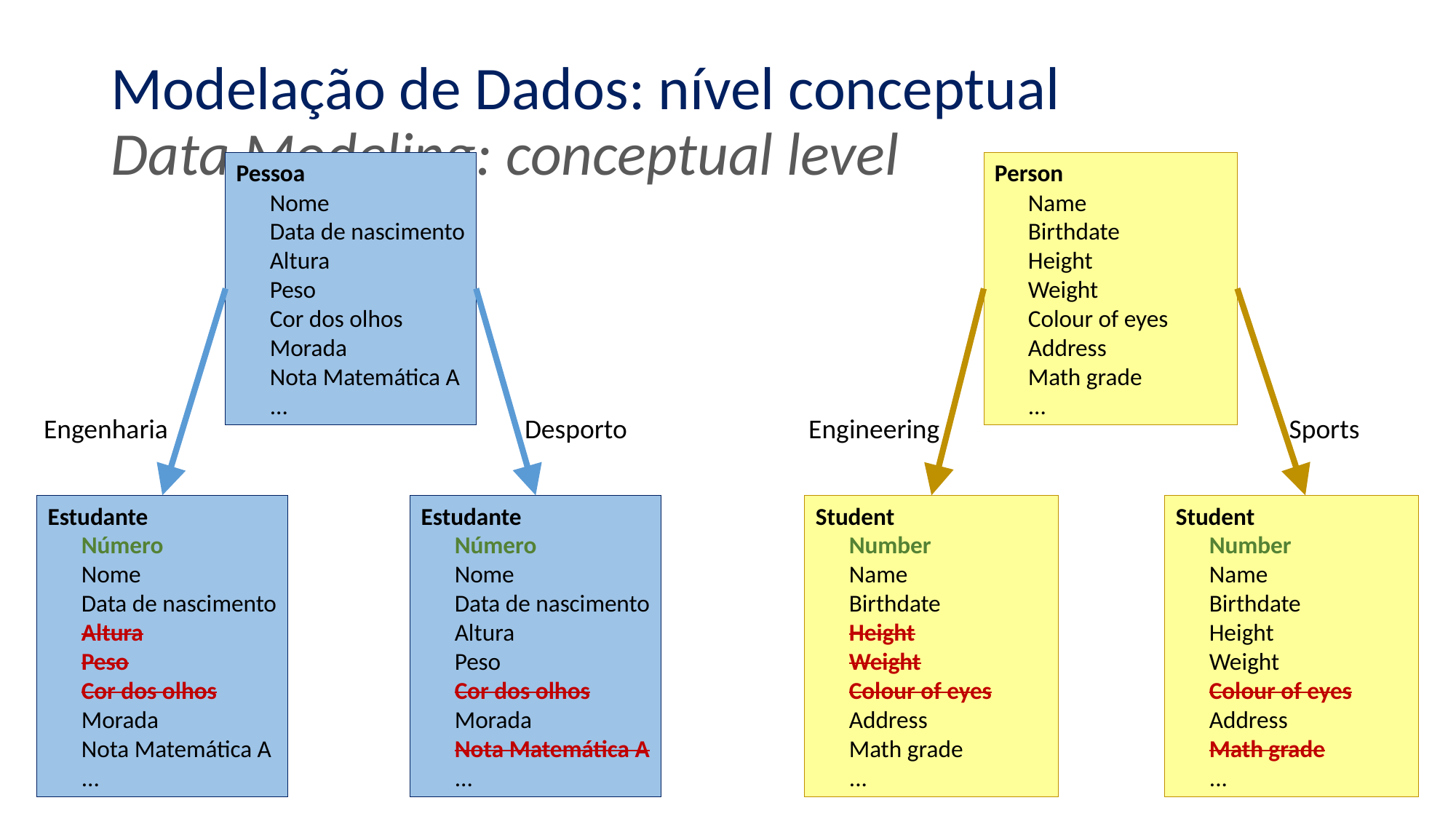

# Modelação de Dados: nível conceptual Data Modeling: conceptual level
Pessoa
Nome
Data de nascimento
Altura
Peso
Cor dos olhos
Morada
Nota Matemática A
...
Person
Name
Birthdate
Height
Weight
Colour of eyes
Address
Math grade
...
Engenharia
Desporto
Engineering
Sports
Estudante
Número
Nome
Data de nascimento
Altura
Peso
Cor dos olhos
Morada
Nota Matemática A
...
Estudante
Número
Nome
Data de nascimento
Altura
Peso
Cor dos olhos
Morada
Nota Matemática A
...
Student
Number
Name
Birthdate
Height
Weight
Colour of eyes
Address
Math grade
...
Student
Number
Name
Birthdate
Height
Weight
Colour of eyes
Address
Math grade
...